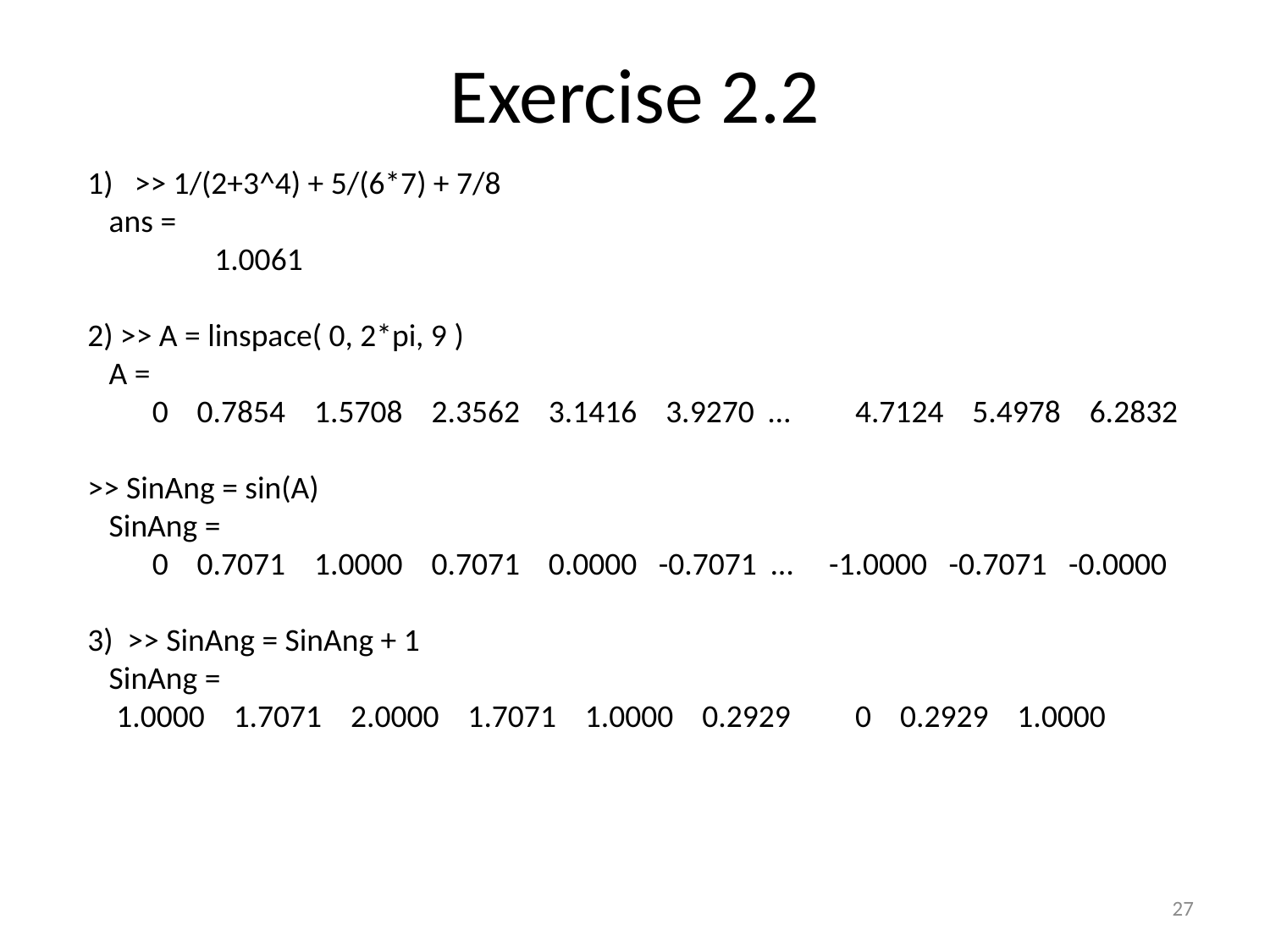

# Exercise 2.2
1)   >> 1/(2+3^4) + 5/(6*7) + 7/8
   ans =
   	1.0061

2) >> A = linspace( 0, 2*pi, 9 )
   A =
         0    0.7854    1.5708    2.3562    3.1416    3.9270  …         4.7124    5.4978    6.2832

>> SinAng = sin(A)
   SinAng =
         0    0.7071    1.0000    0.7071    0.0000   -0.7071  …     -1.0000   -0.7071   -0.0000

3)  >> SinAng = SinAng + 1
   SinAng =
    1.0000    1.7071    2.0000    1.7071    1.0000    0.2929         0    0.2929    1.0000

27